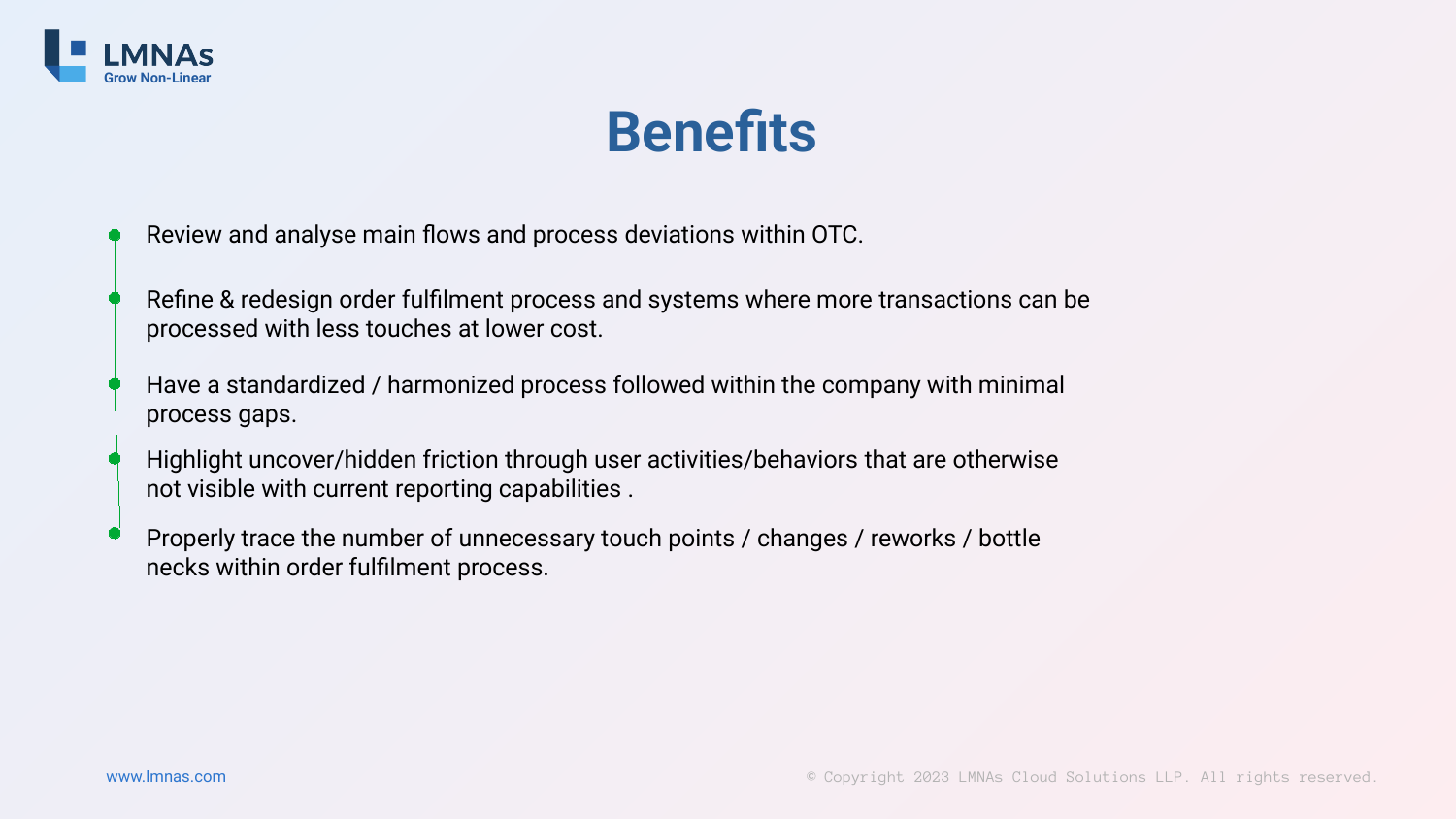

Benefits
Review and analyse main flows and process deviations within OTC.

Refine & redesign order fulfilment process and systems where more transactions can be processed with less touches at lower cost.

Have a standardized / harmonized process followed within the company with minimal process gaps.

Highlight uncover/hidden friction through user activities/behaviors that are otherwise not visible with current reporting capabilities .

Properly trace the number of unnecessary touch points / changes / reworks / bottle necks within order fulfilment process.